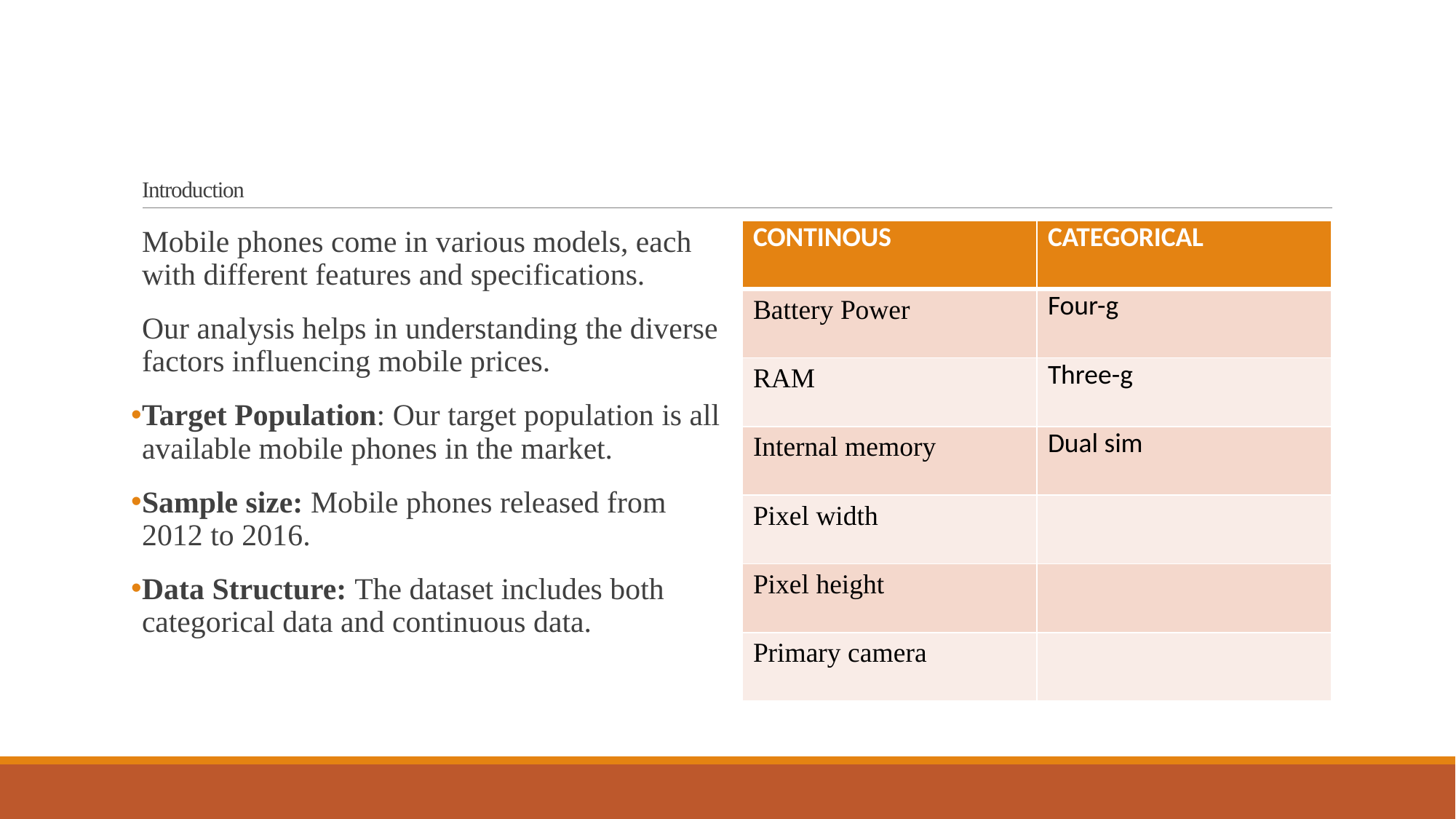

# Introduction
Mobile phones come in various models, each with different features and specifications.
Our analysis helps in understanding the diverse factors influencing mobile prices.
Target Population: Our target population is all available mobile phones in the market.
Sample size: Mobile phones released from 2012 to 2016.
Data Structure: The dataset includes both categorical data and continuous data.

| CONTINOUS | CATEGORICAL |
| --- | --- |
| Battery Power | Four-g |
| RAM | Three-g |
| Internal memory | Dual sim |
| Pixel width |  |
| Pixel height |  |
| Primary camera |  |